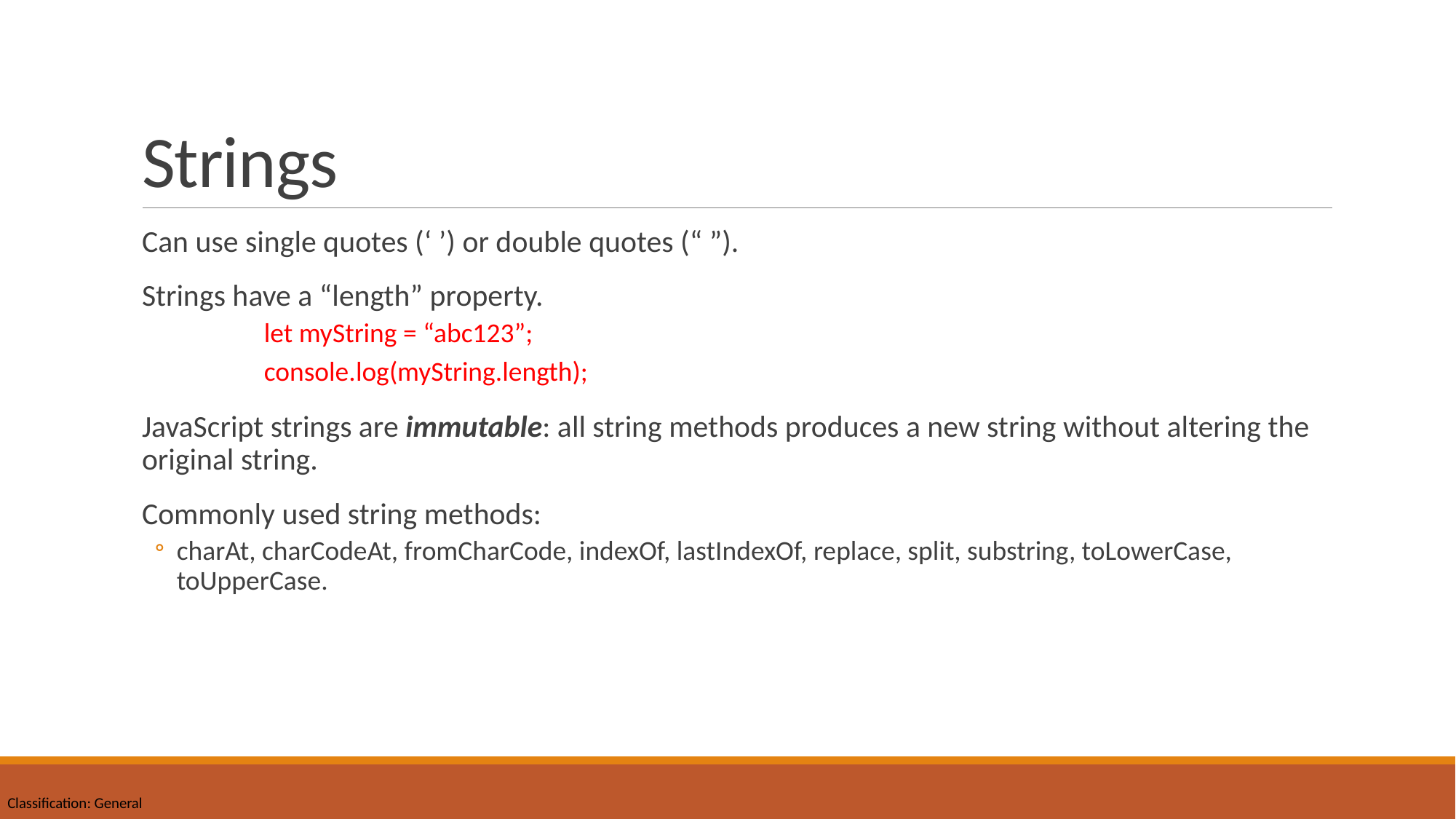

# Strings
Can use single quotes (‘ ’) or double quotes (“ ”).
Strings have a “length” property.
	let myString = “abc123”;
	console.log(myString.length);
JavaScript strings are immutable: all string methods produces a new string without altering the original string.
Commonly used string methods:
charAt, charCodeAt, fromCharCode, indexOf, lastIndexOf, replace, split, substring, toLowerCase, toUpperCase.